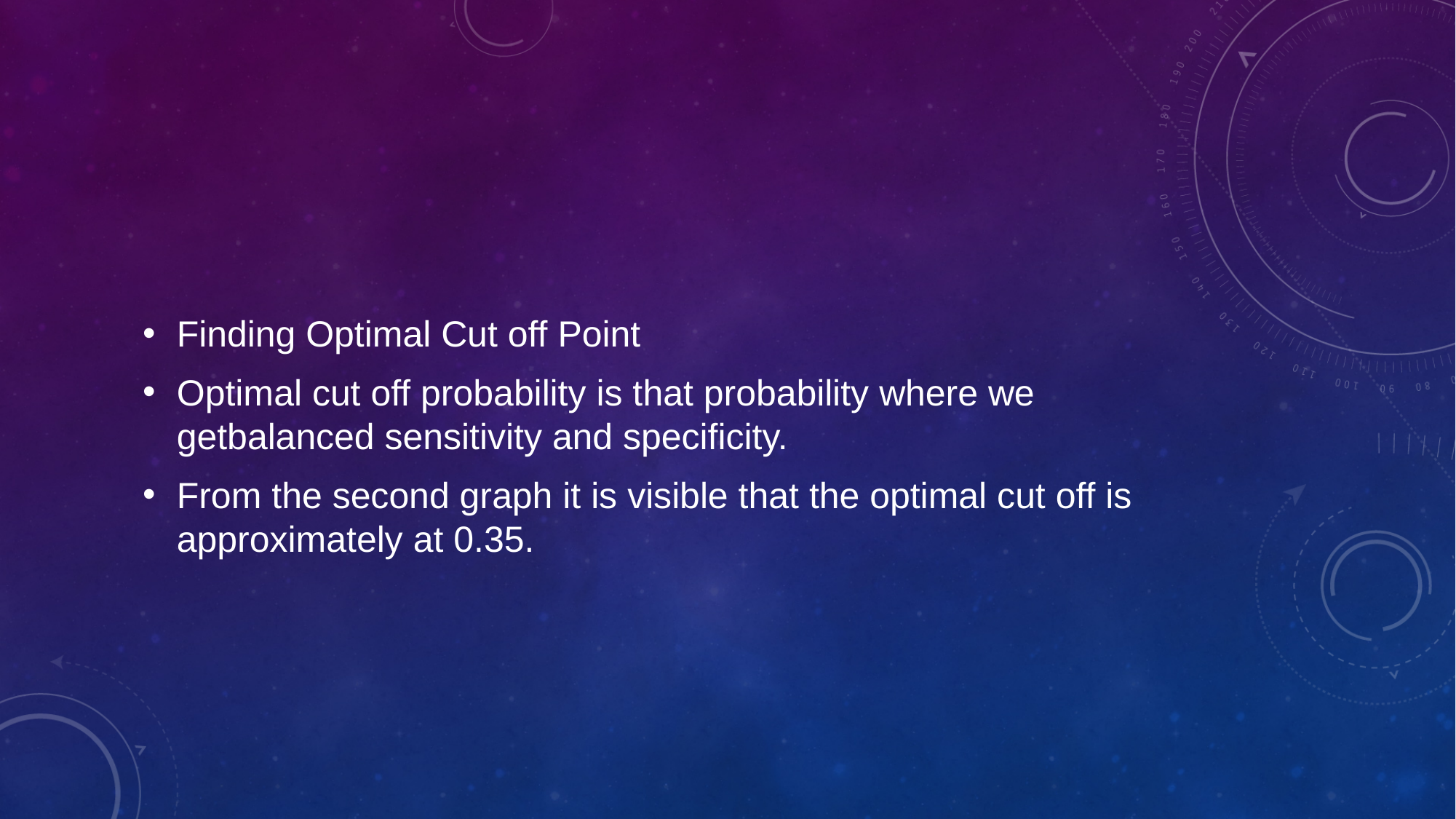

#
Finding Optimal Cut off Point
Optimal cut off probability is that probability where we getbalanced sensitivity and specificity.
From the second graph it is visible that the optimal cut off is approximately at 0.35.